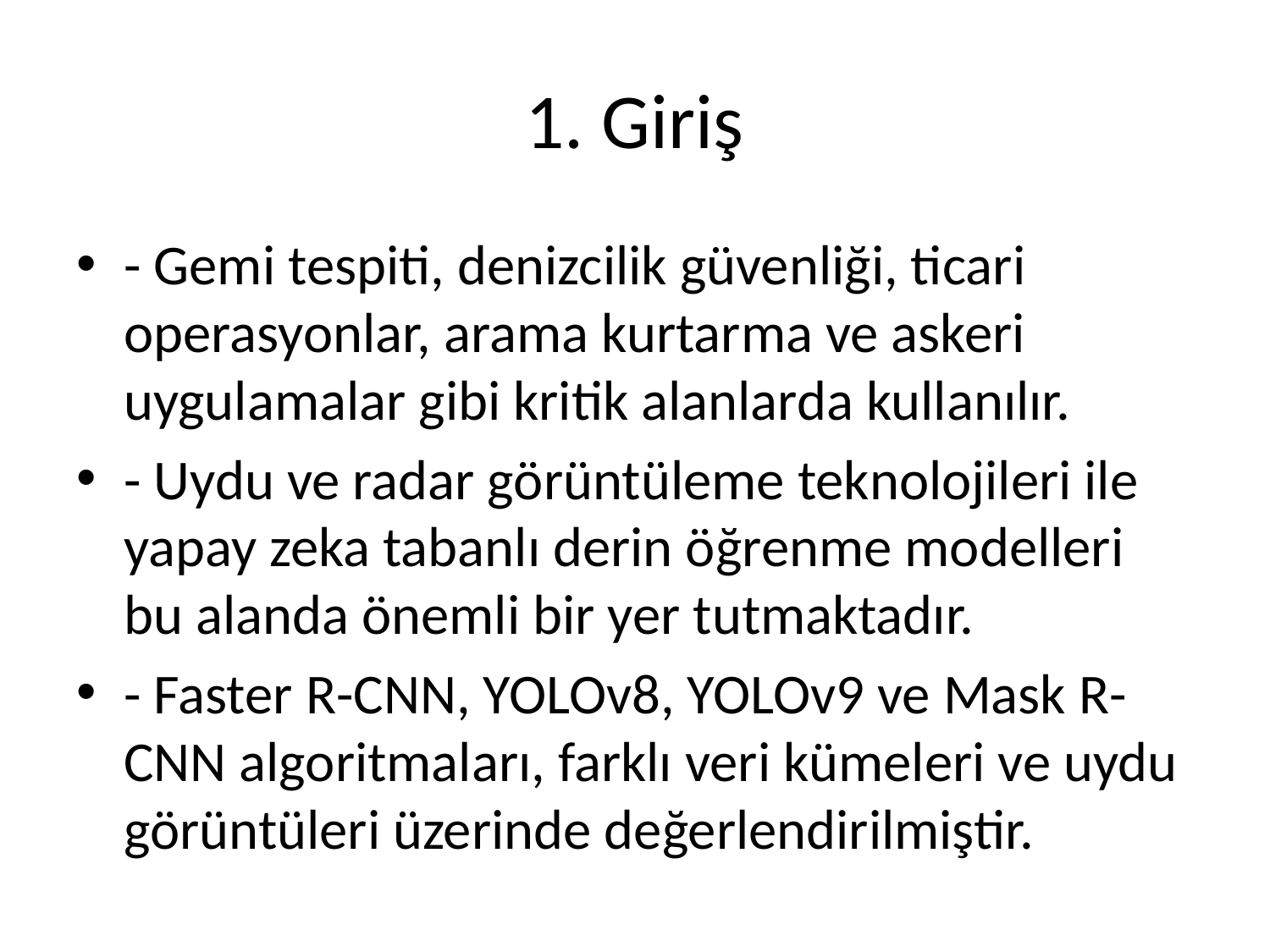

# 1. Giriş
- Gemi tespiti, denizcilik güvenliği, ticari operasyonlar, arama kurtarma ve askeri uygulamalar gibi kritik alanlarda kullanılır.
- Uydu ve radar görüntüleme teknolojileri ile yapay zeka tabanlı derin öğrenme modelleri bu alanda önemli bir yer tutmaktadır.
- Faster R-CNN, YOLOv8, YOLOv9 ve Mask R-CNN algoritmaları, farklı veri kümeleri ve uydu görüntüleri üzerinde değerlendirilmiştir.